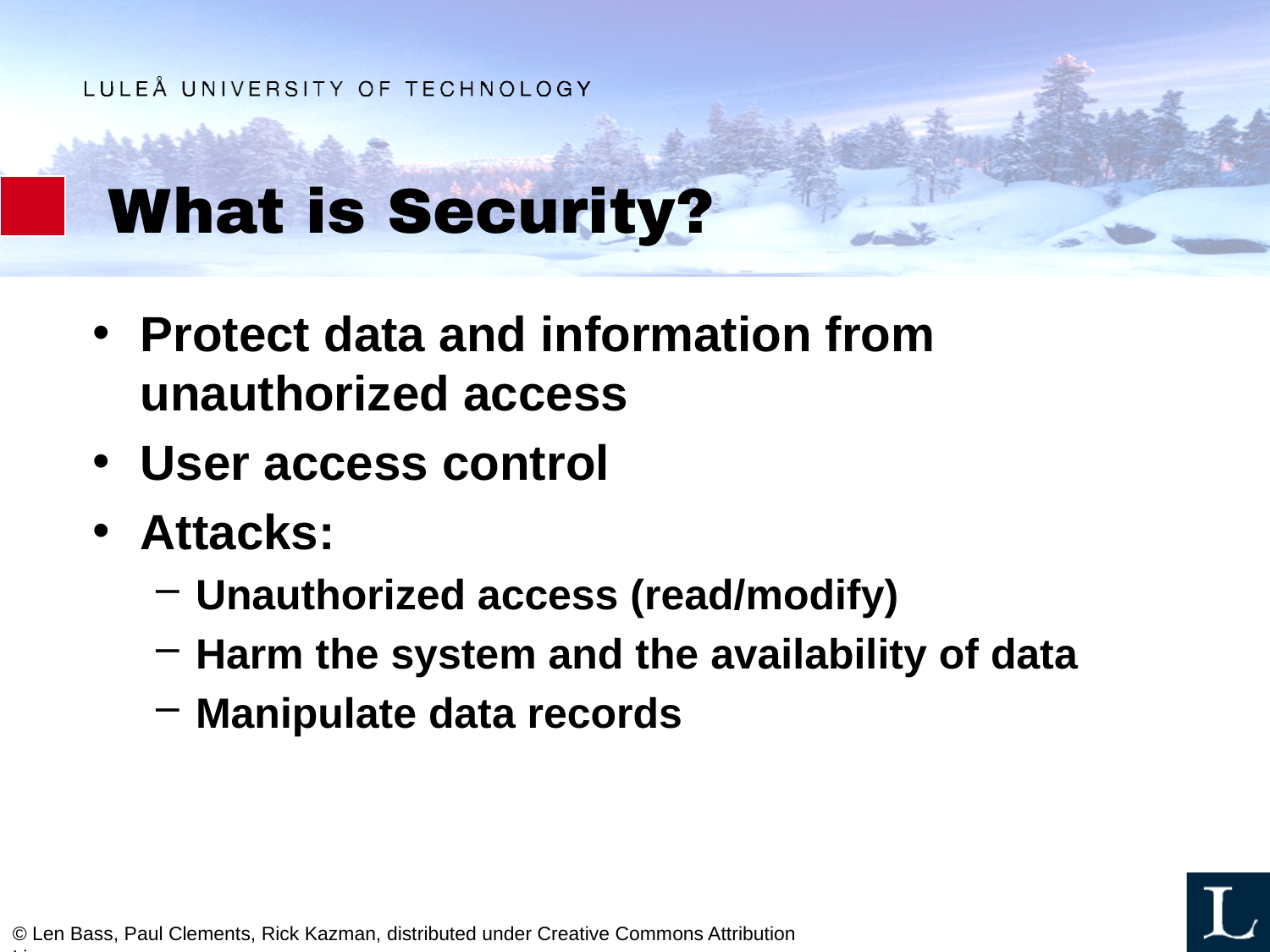

# What is Security?
Protect data and information from unauthorized access
User access control
Attacks:
Unauthorized access (read/modify)
Harm the system and the availability of data
Manipulate data records

© Len Bass, Paul Clements, Rick Kazman, distributed under Creative Commons Attribution License